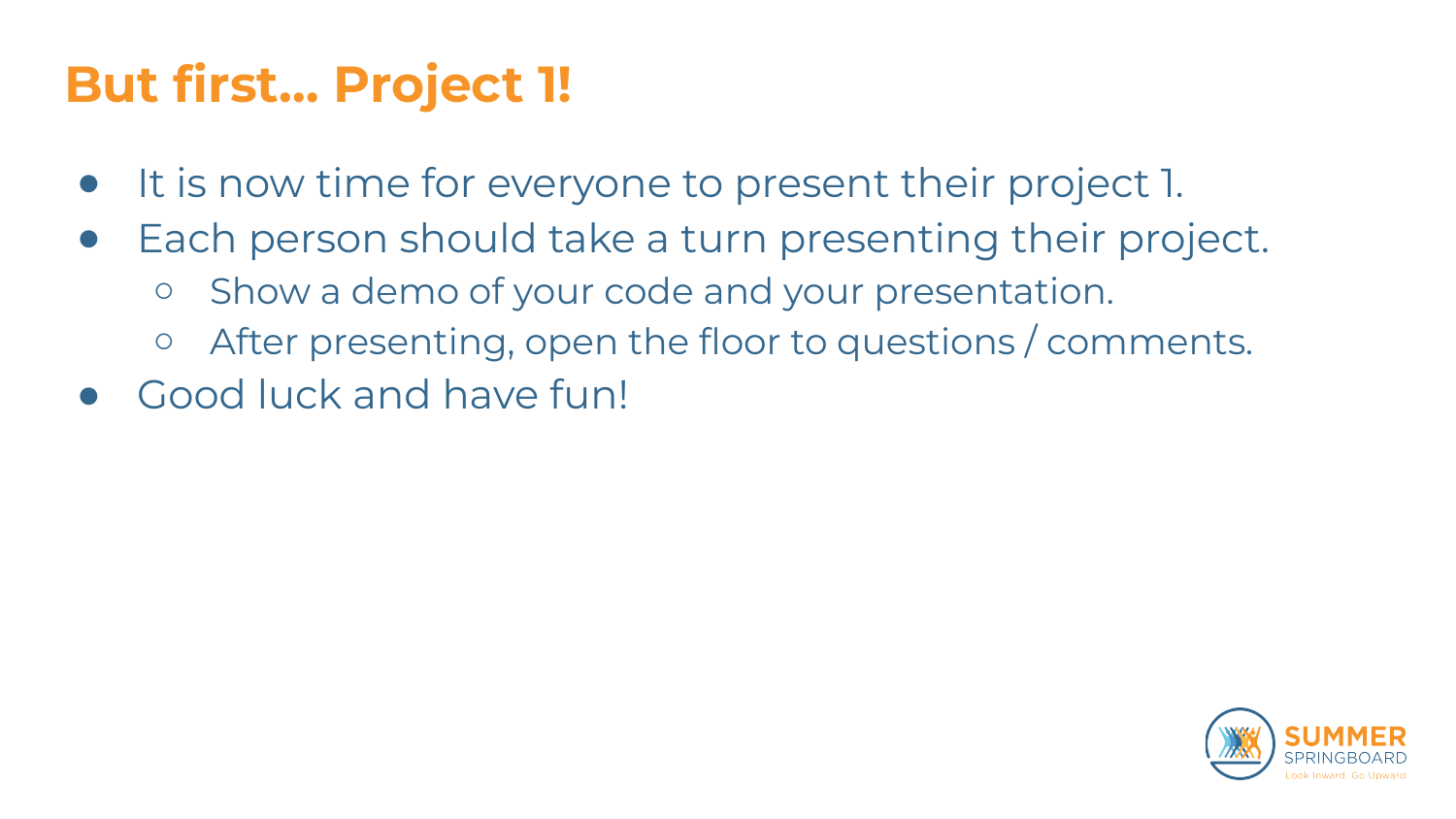

# But first… Project 1!
It is now time for everyone to present their project 1.
Each person should take a turn presenting their project.
Show a demo of your code and your presentation.
After presenting, open the floor to questions / comments.
Good luck and have fun!